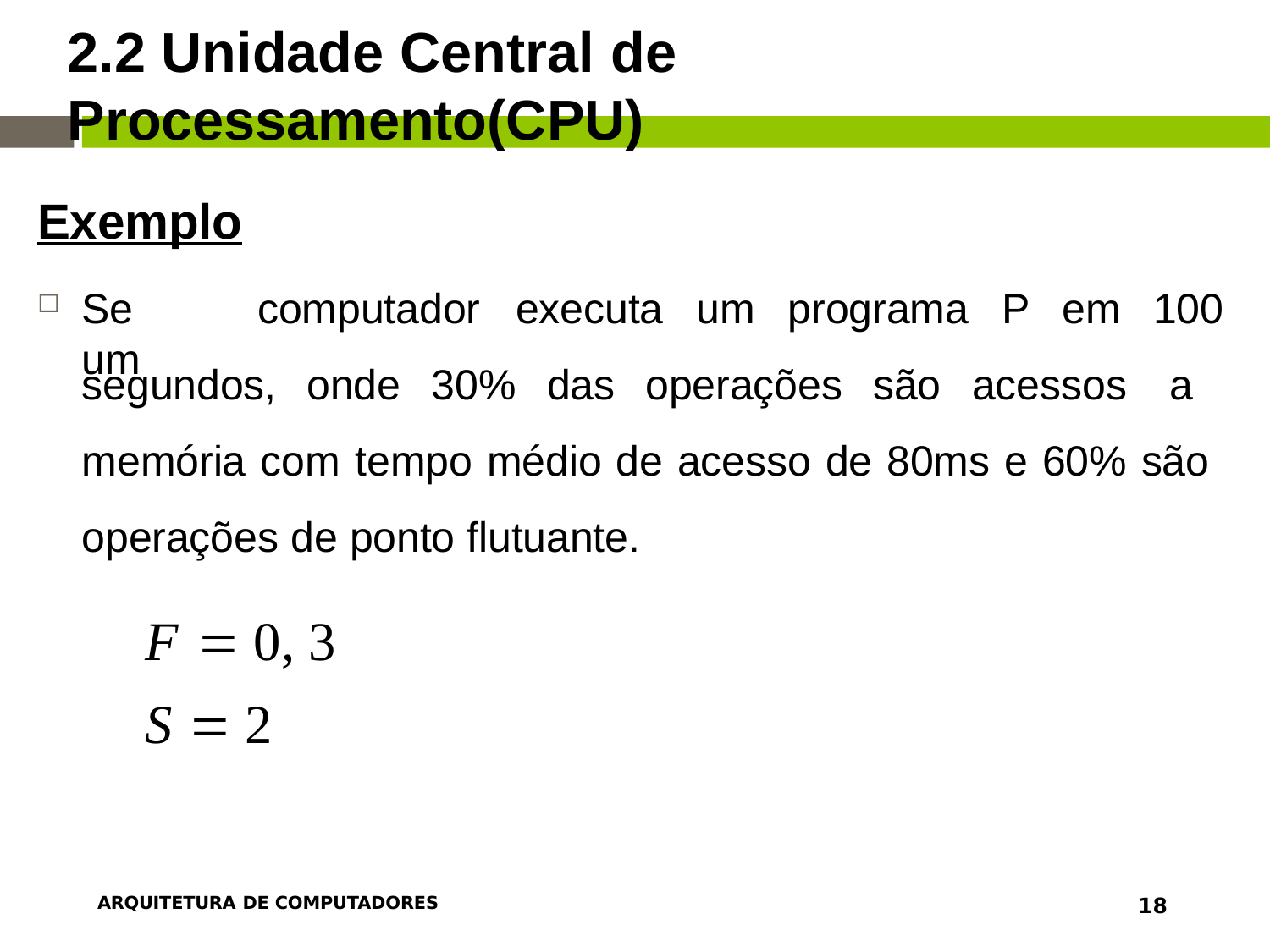

# 2.2 Unidade Central de Processamento(CPU)
Exemplo
Se	um
computador	executa	um	programa	P	em	100
segundos, onde 30% das operações são acessos a  memória com tempo médio de acesso de 80ms e 60% são  operações de ponto flutuante.

F = 0, 3
S = 2
ARQUITETURA DE COMPUTADORES
18